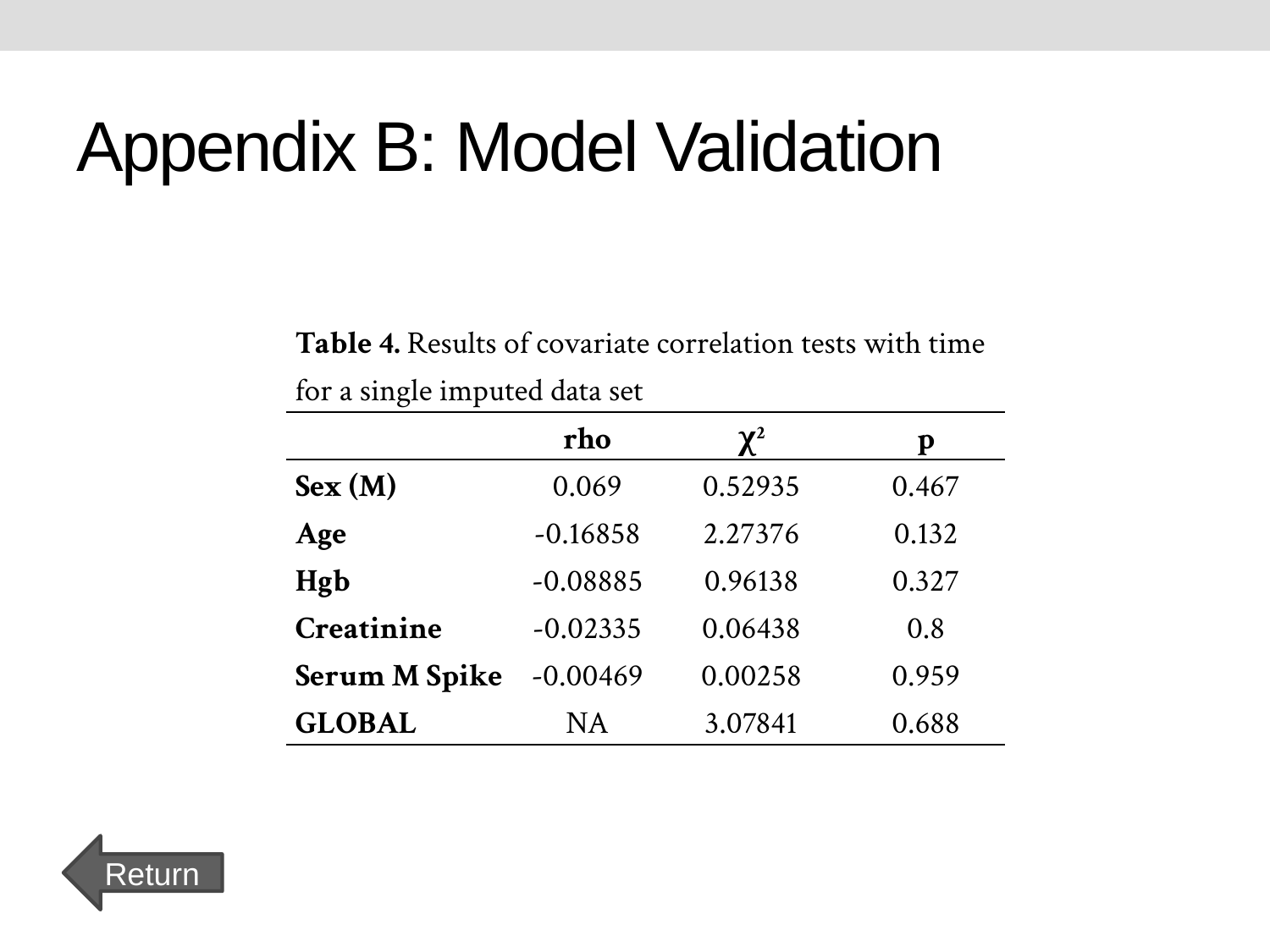

# Appendix B: Model Validation
| Table 4. Results of covariate correlation tests with time for a single imputed data set |  |  |  |
| --- | --- | --- | --- |
|  | rho | χ2 | p |
| Sex (M) | 0.069 | 0.52935 | 0.467 |
| Age | -0.16858 | 2.27376 | 0.132 |
| Hgb | -0.08885 | 0.96138 | 0.327 |
| Creatinine | -0.02335 | 0.06438 | 0.8 |
| Serum M Spike | -0.00469 | 0.00258 | 0.959 |
| GLOBAL | NA | 3.07841 | 0.688 |
Return